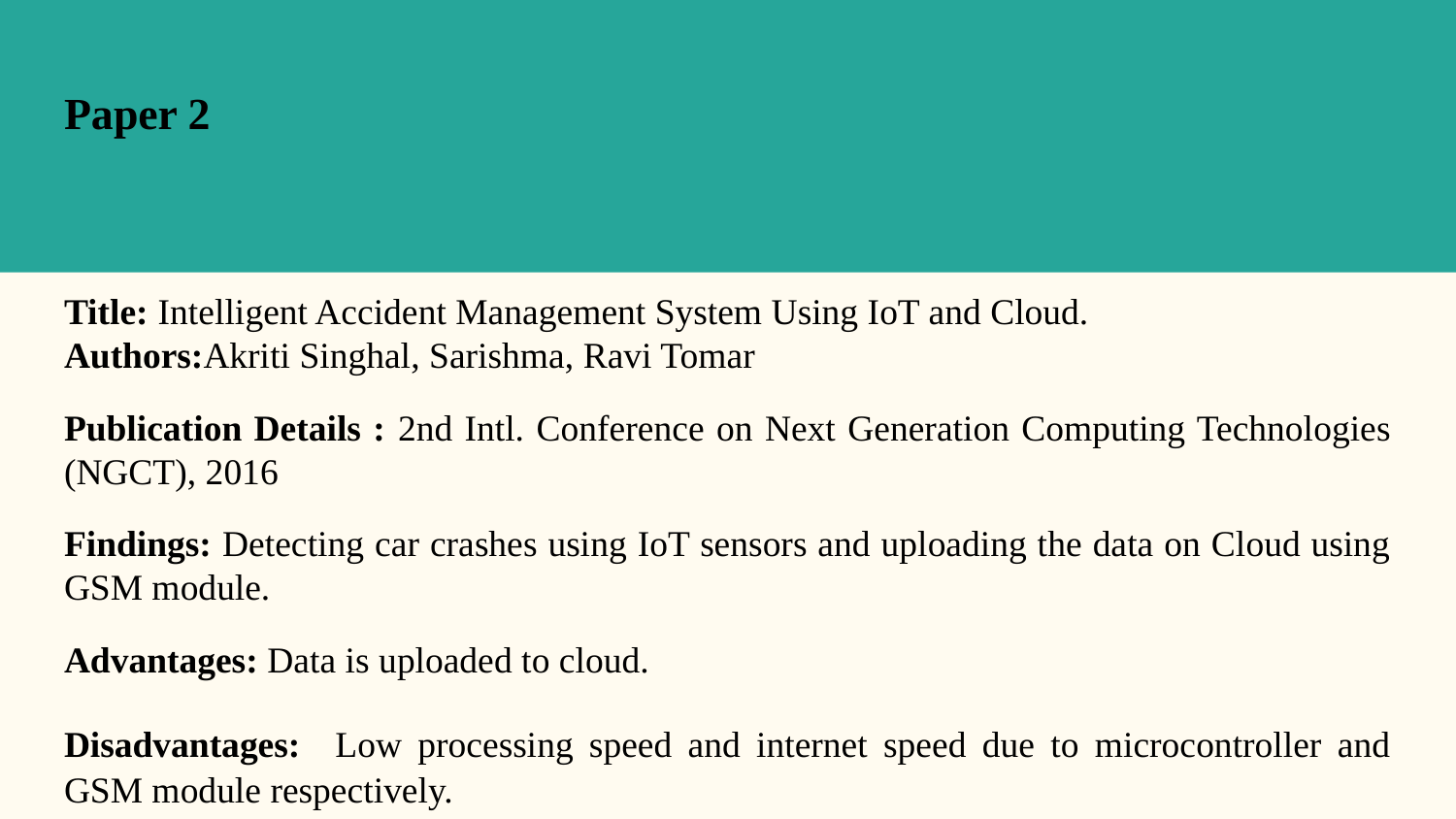

Paper 2

Title: Intelligent Accident Management System Using IoT and Cloud.
Authors:Akriti Singhal, Sarishma, Ravi Tomar
Publication Details : 2nd Intl. Conference on Next Generation Computing Technologies (NGCT), 2016
Findings: Detecting car crashes using IoT sensors and uploading the data on Cloud using GSM module.
Advantages: Data is uploaded to cloud.
Disadvantages:  Low processing speed and internet speed due to microcontroller and GSM module respectively.